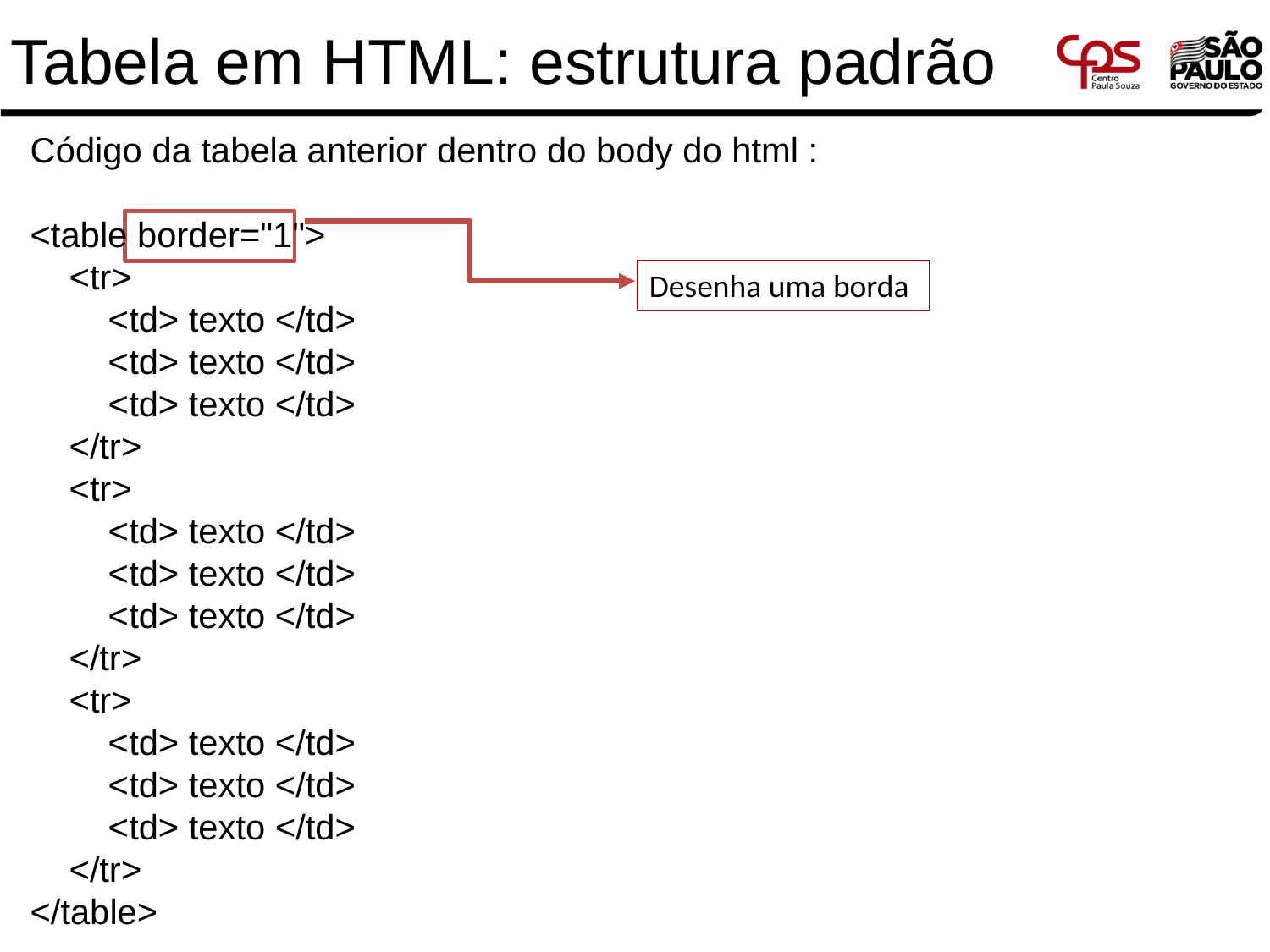

# Tabela em HTML: estrutura padrão
Código da tabela anterior dentro do body do html :

<table border="1">
    <tr>
        <td> texto </td>
        <td> texto </td>
        <td> texto </td>
    </tr>
    <tr>
        <td> texto </td>
        <td> texto </td>
        <td> texto </td>
    </tr>
    <tr>
        <td> texto </td>
        <td> texto </td>
        <td> texto </td>
    </tr>
</table>

Desenha uma borda